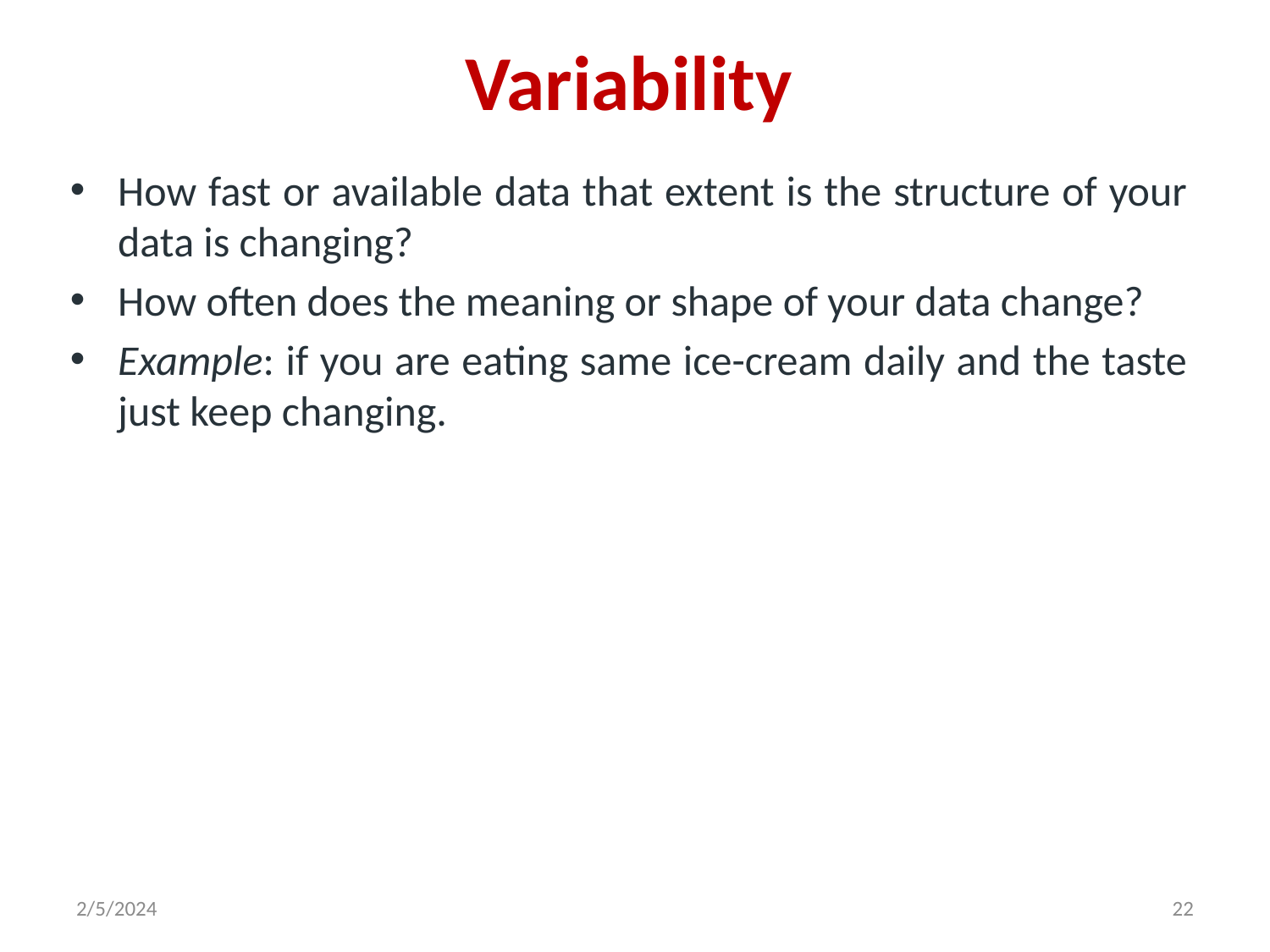

# Variability
How fast or available data that extent is the structure of your data is changing?
How often does the meaning or shape of your data change?
Example: if you are eating same ice-cream daily and the taste just keep changing.

2/5/2024
22